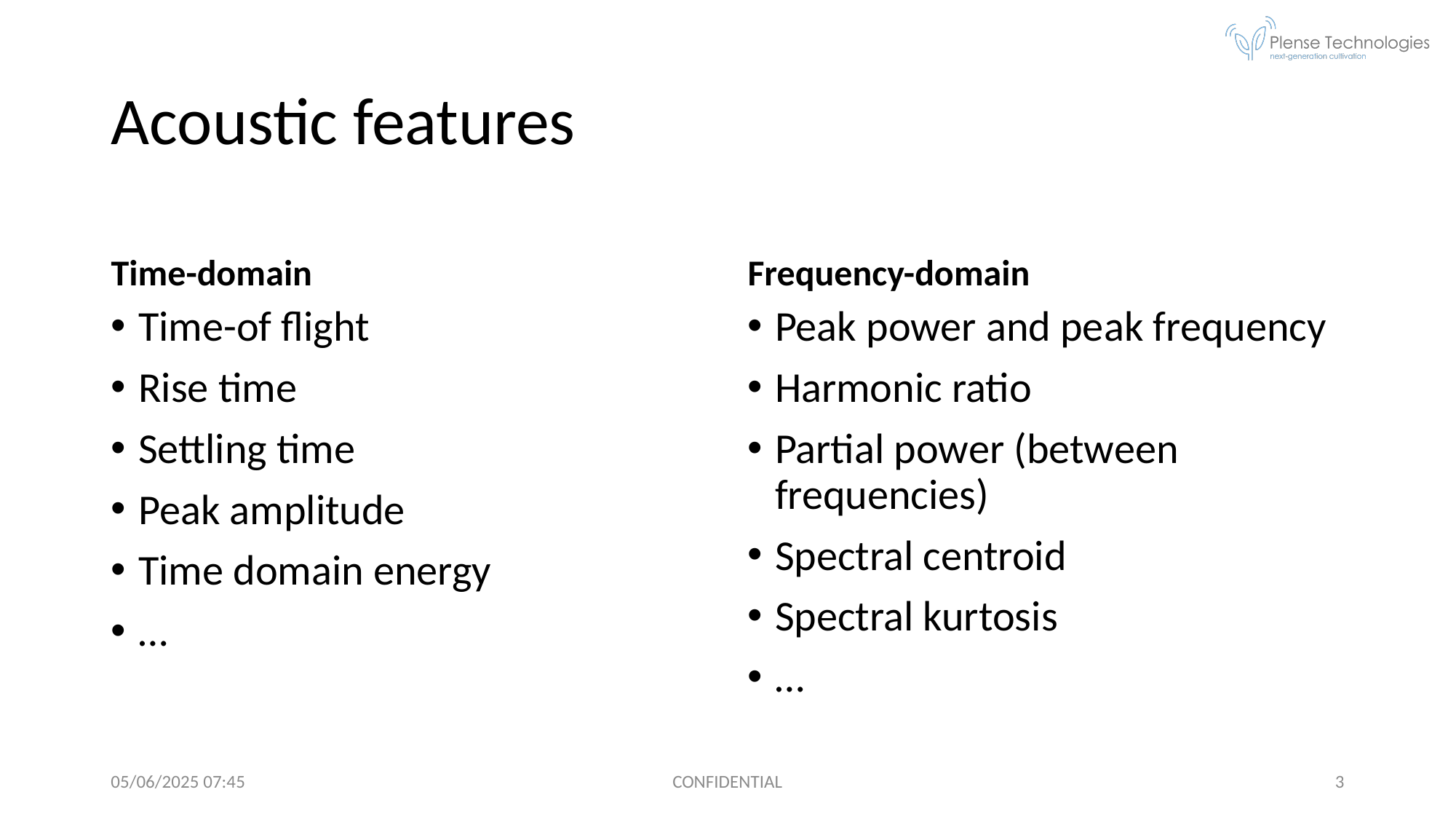

# Acoustic features
Time-domain
Frequency-domain
Time-of flight
Rise time
Settling time
Peak amplitude
Time domain energy
…
Peak power and peak frequency
Harmonic ratio
Partial power (between frequencies)
Spectral centroid
Spectral kurtosis
…
05/06/2025 07:45
CONFIDENTIAL
3